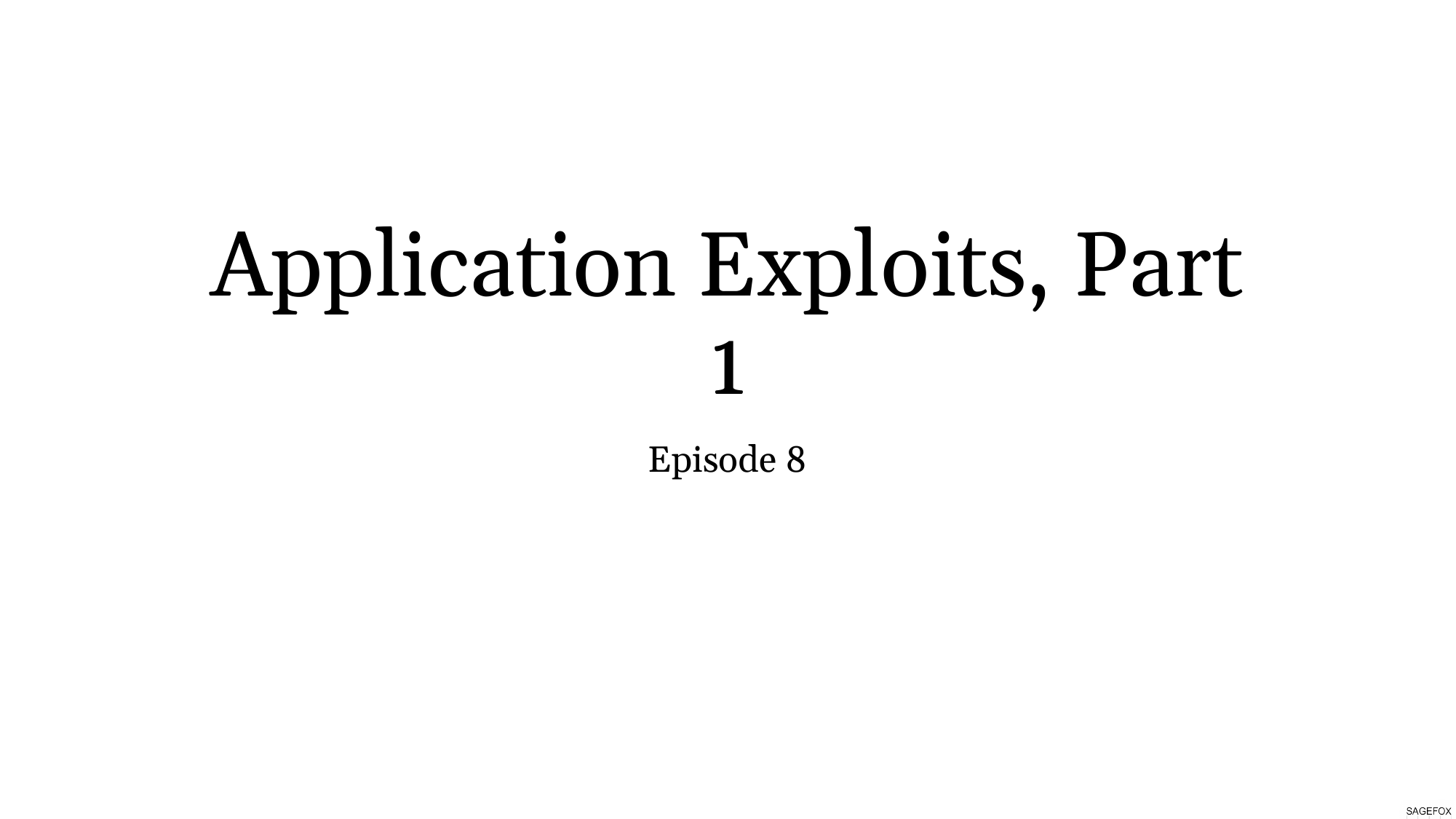

# Application Exploits, Part 1
Episode 8